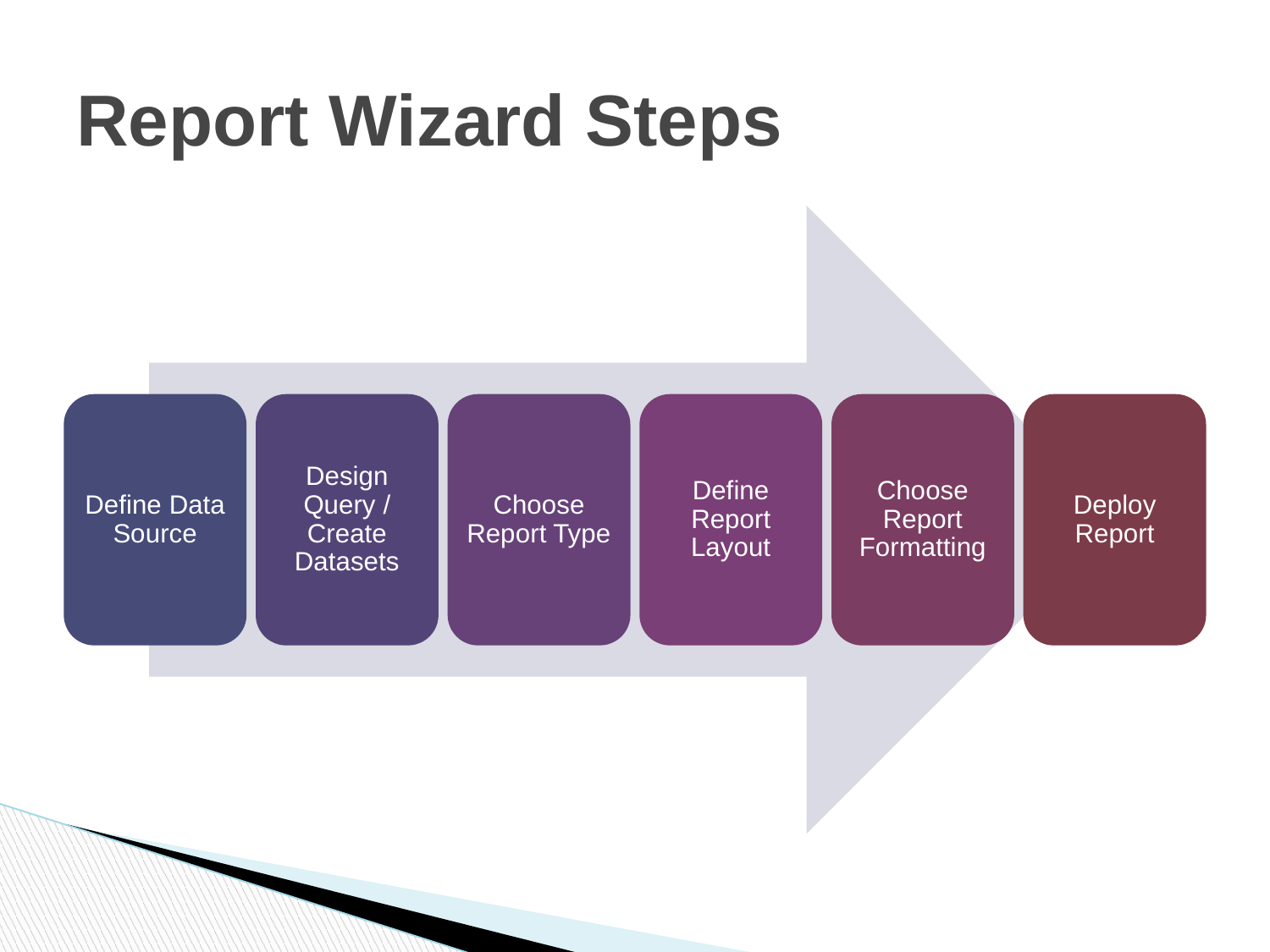

# Report Wizard Steps

Define Data Source
Design Query / Create Datasets
Choose Report Type
Define Report Layout
Choose Report Formatting
Deploy Report